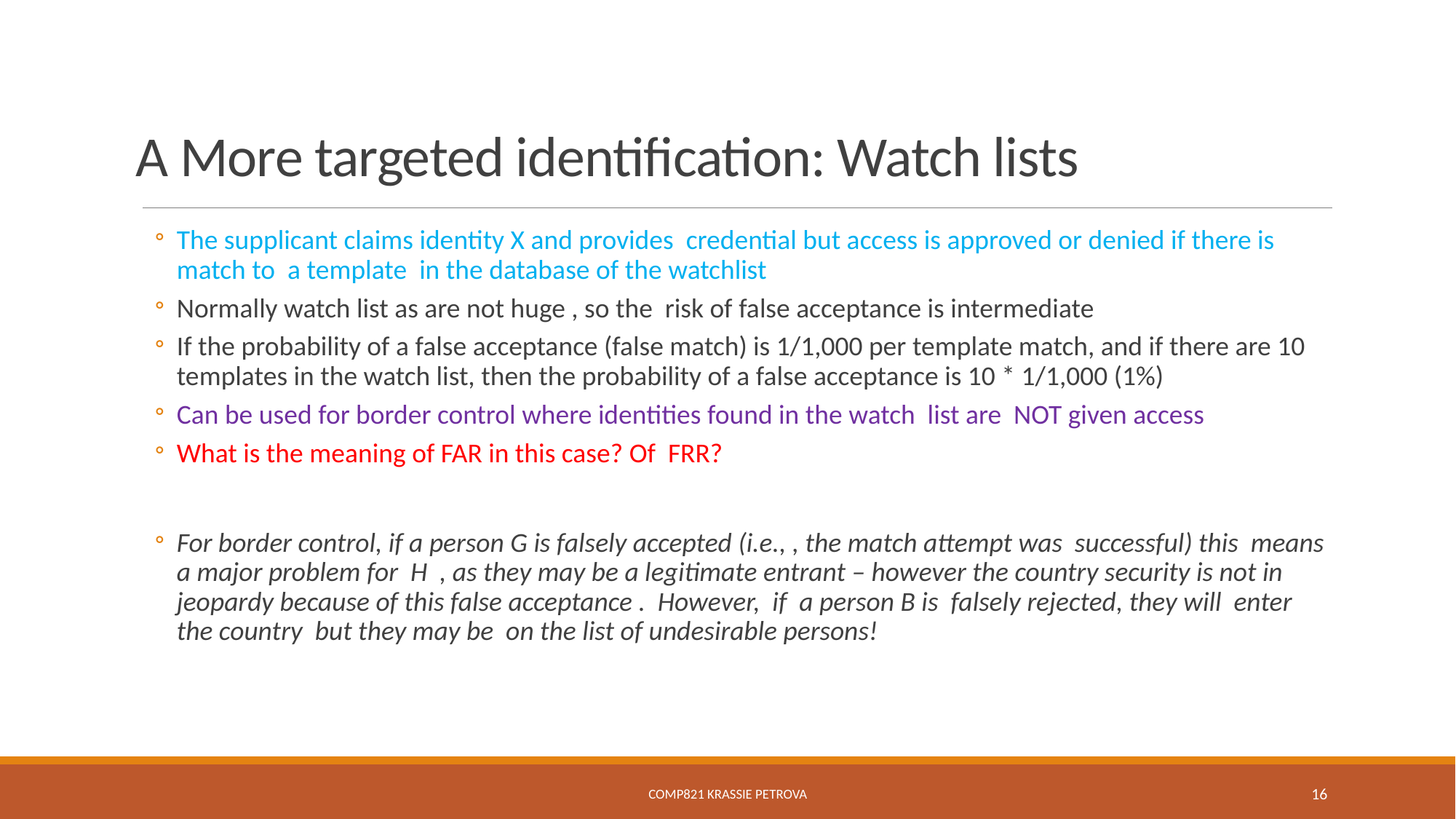

# A More targeted identification: Watch lists
The supplicant claims identity X and provides  credential but access is approved or denied if there is match to  a template  in the database of the watchlist
Normally watch list as are not huge , so the  risk of false acceptance is intermediate
If the probability of a false acceptance (false match) is 1/1,000 per template match, and if there are 10 templates in the watch list, then the probability of a false acceptance is 10 * 1/1,000 (1%)
Can be used for border control where identities found in the watch  list are  NOT given access
What is the meaning of FAR in this case? Of  FRR?

For border control, if a person G is falsely accepted (i.e., , the match attempt was  successful) this  means a major problem for  H  , as they may be a legitimate entrant – however the country security is not in jeopardy because of this false acceptance .  However,  if  a person B is  falsely rejected, they will  enter the country  but they may be  on the list of undesirable persons!

COMP821 Krassie Petrova
16